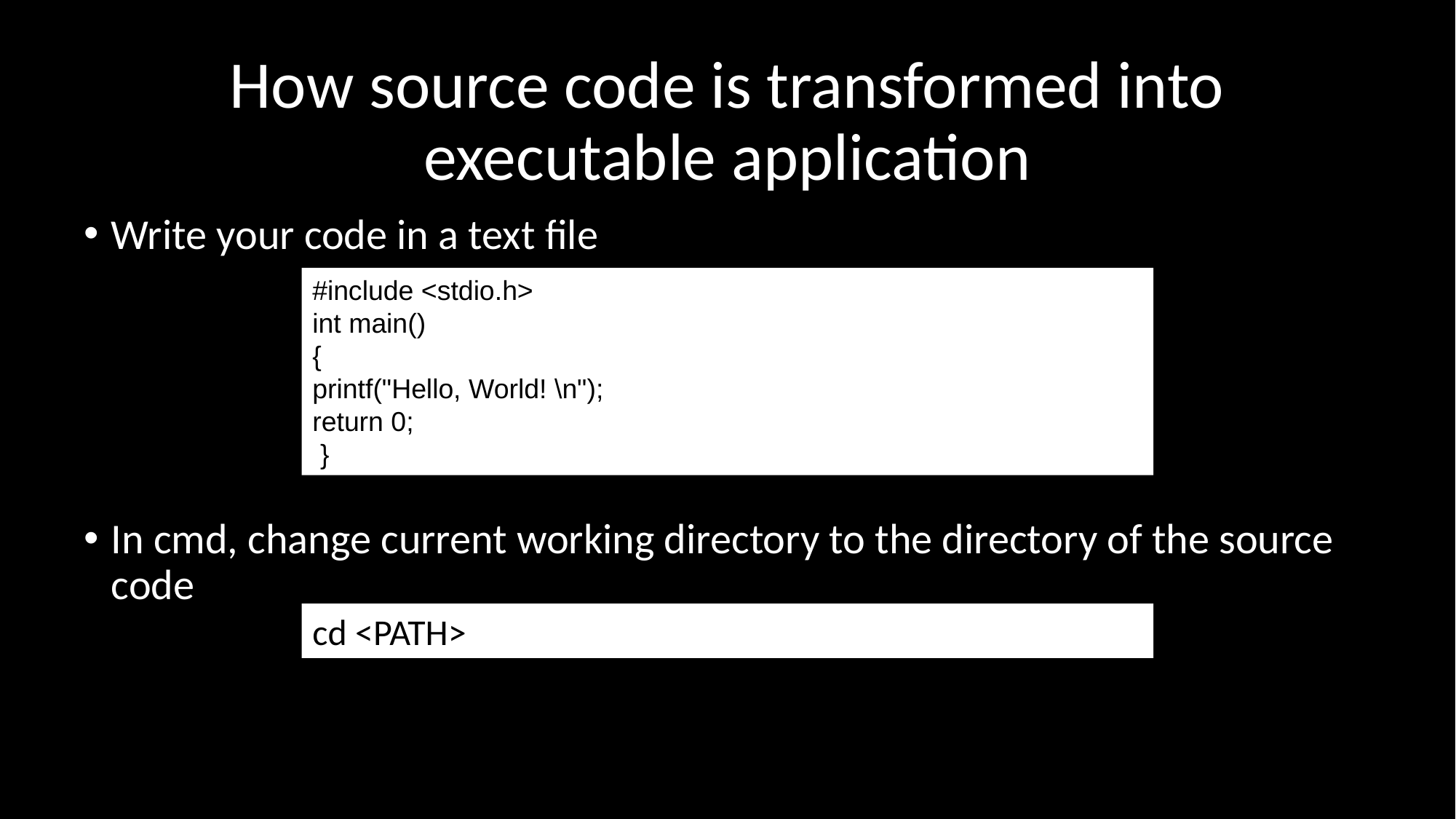

# How source code is transformed into executable application
Write your code in a text file

In cmd, change current working directory to the directory of the source code
#include <stdio.h>
int main()
{
printf("Hello, World! \n");
return 0;
 }
cd <PATH>